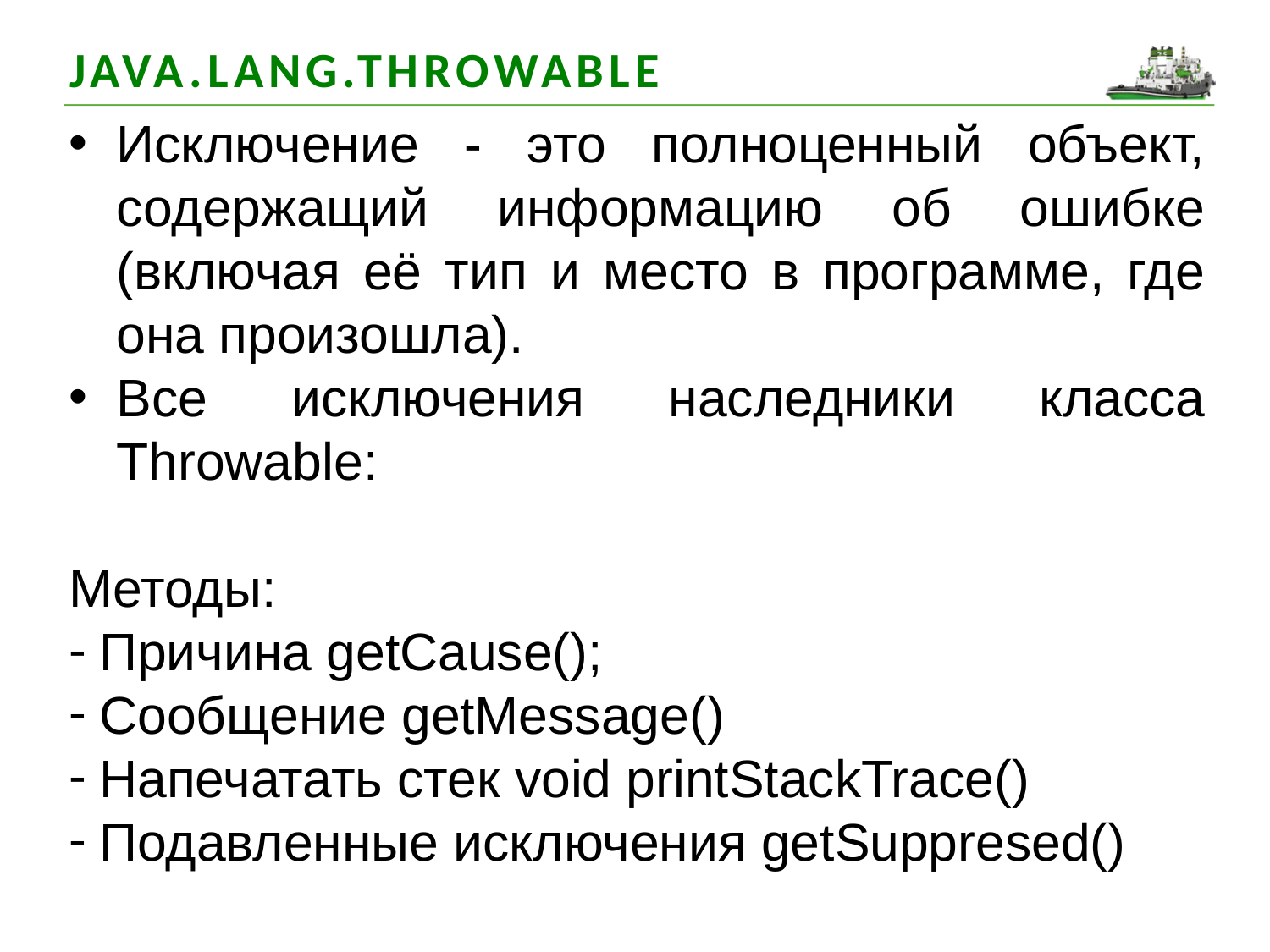

java.lang.Throwable
Исключение - это полноценный объект, содержащий информацию об ошибке (включая её тип и место в программе, где она произошла).
Все исключения наследники класса Throwable:

Методы:
Причина getCause();
Сообщение getMessage()
Напечатать стек void printStackTrace()
Подавленные исключения getSuppresed()
9